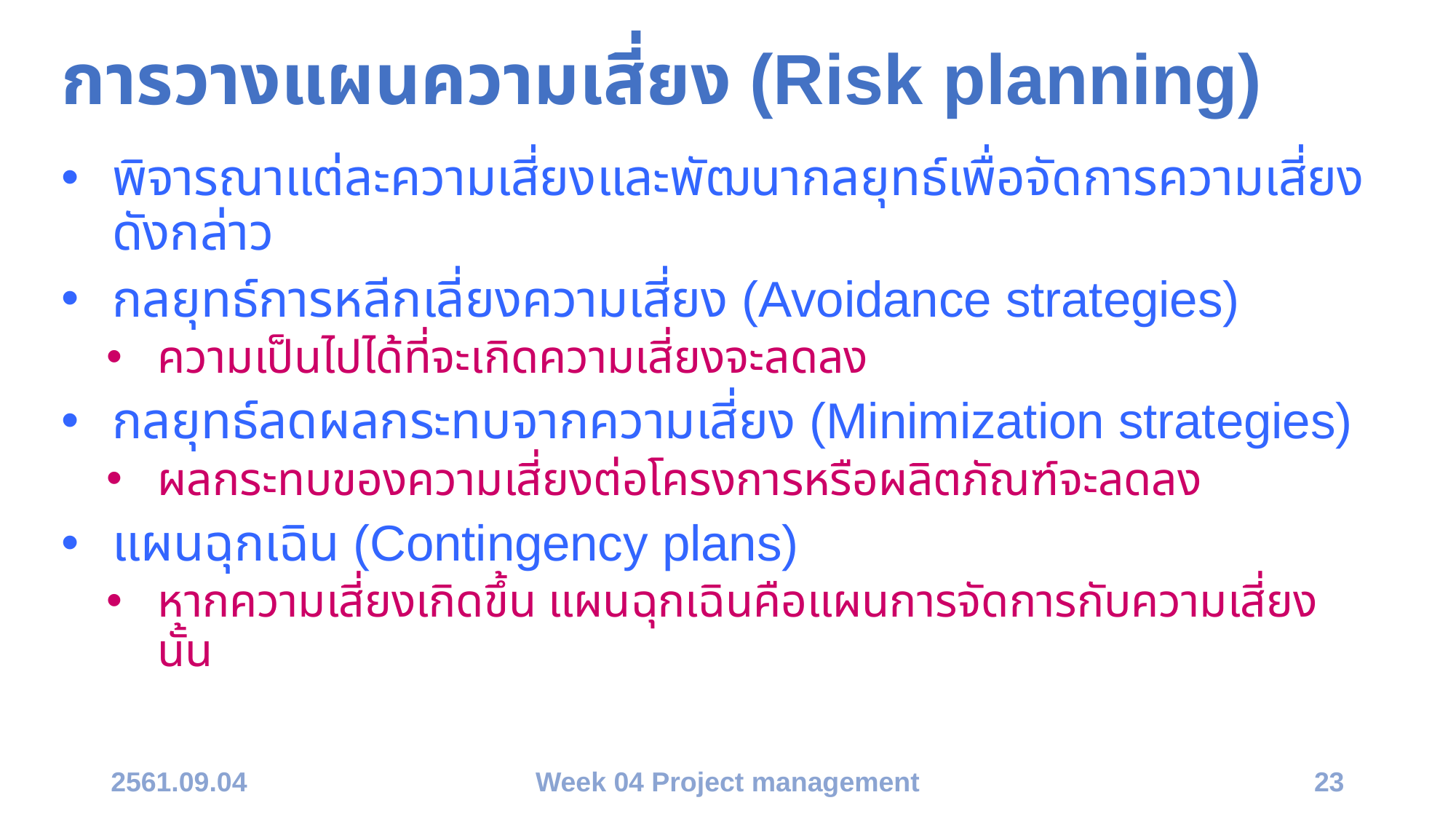

# การวางแผนความเสี่ยง (Risk planning)
พิจารณาแต่ละความเสี่ยงและพัฒนากลยุทธ์เพื่อจัดการความเสี่ยงดังกล่าว
กลยุทธ์การหลีกเลี่ยงความเสี่ยง (Avoidance strategies)
ความเป็นไปได้ที่จะเกิดความเสี่ยงจะลดลง
กลยุทธ์ลดผลกระทบจากความเสี่ยง (Minimization strategies)
ผลกระทบของความเสี่ยงต่อโครงการหรือผลิตภัณฑ์จะลดลง
แผนฉุกเฉิน (Contingency plans)
หากความเสี่ยงเกิดขึ้น แผนฉุกเฉินคือแผนการจัดการกับความเสี่ยงนั้น

2561.09.04
Week 04 Project management
23